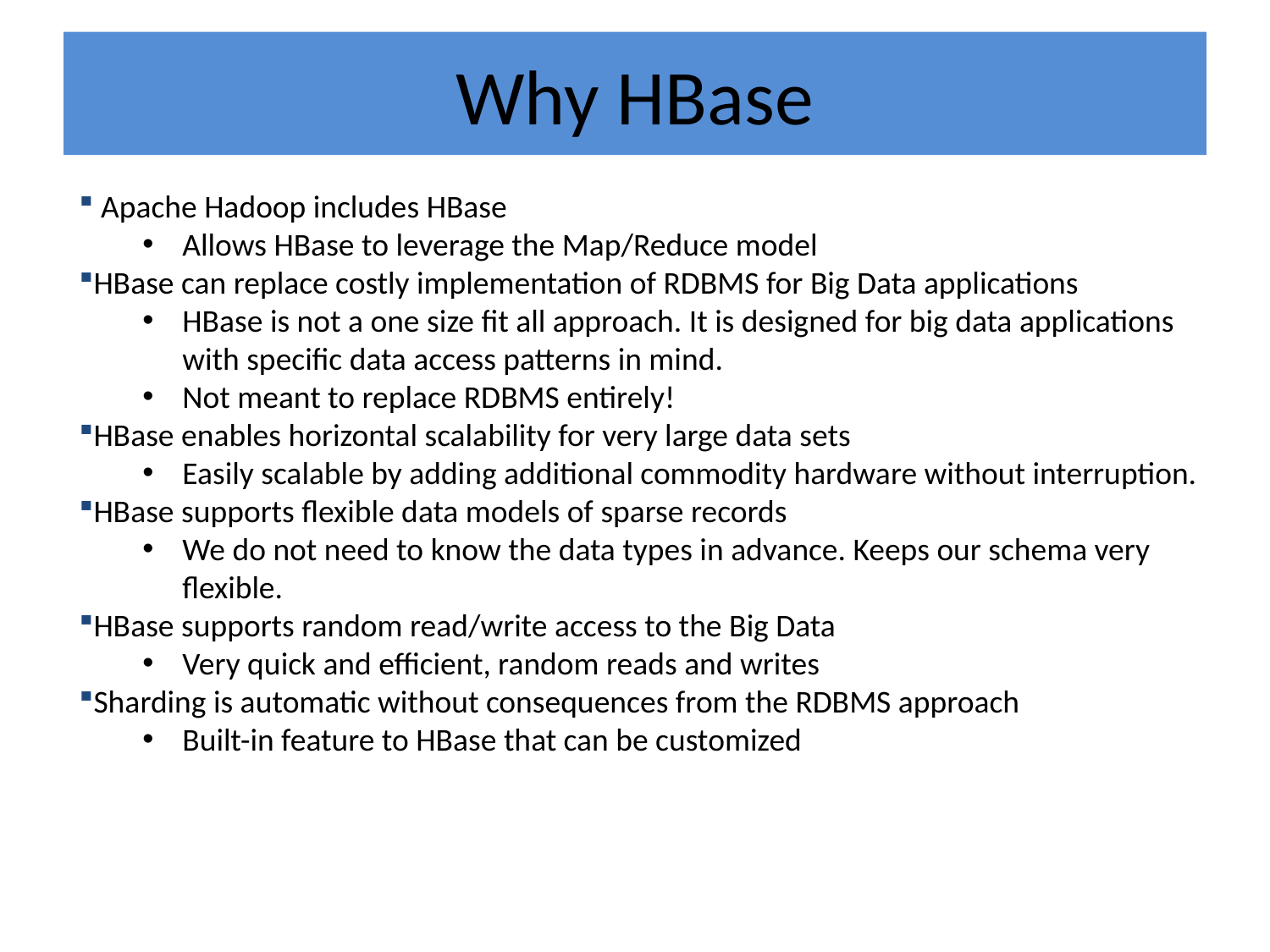

# Why HBase
 Apache Hadoop includes HBase
Allows HBase to leverage the Map/Reduce model
HBase can replace costly implementation of RDBMS for Big Data applications
HBase is not a one size fit all approach. It is designed for big data applications with specific data access patterns in mind.
Not meant to replace RDBMS entirely!
HBase enables horizontal scalability for very large data sets
Easily scalable by adding additional commodity hardware without interruption.
HBase supports flexible data models of sparse records
We do not need to know the data types in advance. Keeps our schema very flexible.
HBase supports random read/write access to the Big Data
Very quick and efficient, random reads and writes
Sharding is automatic without consequences from the RDBMS approach
Built-in feature to HBase that can be customized